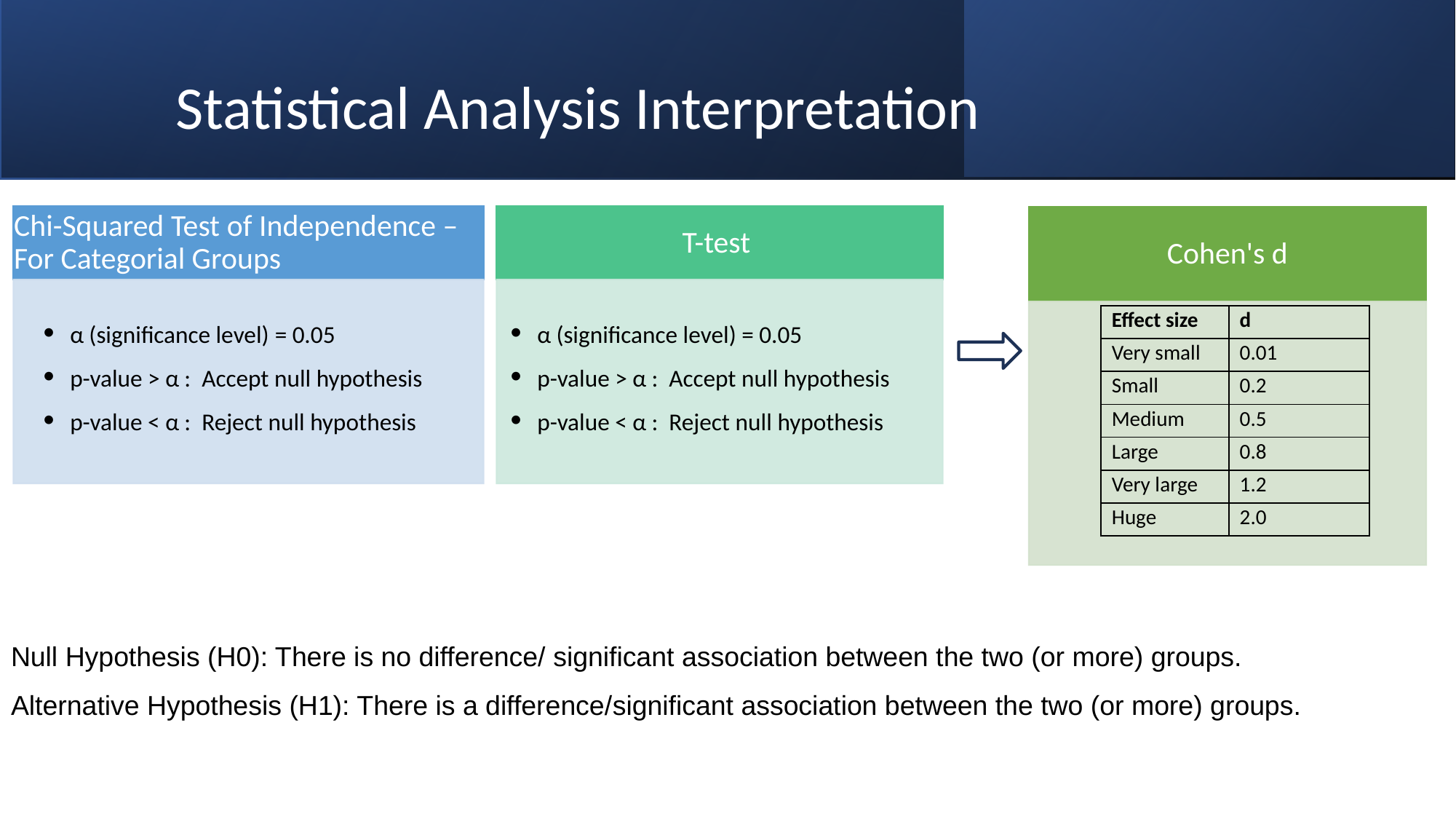

Null Hypothesis (H0): There is no difference/ significant association between the two (or more) groups.
Alternative Hypothesis (H1): There is a difference/significant association between the two (or more) groups.

# Statistical Analysis Interpretation
Chi-Squared Test of Independence –
For Categorial Groups

α (significance level) = 0.05
p-value > α :  Accept null hypothesis
p-value < α :  Reject null hypothesis

T-test

α (significance level) = 0.05
p-value > α :  Accept null hypothesis
p-value < α :  Reject null hypothesis

Cohen's d

| Effect size | d |
| --- | --- |
| Very small | 0.01 |
| Small | 0.2 |
| Medium | 0.5 |
| Large | 0.8 |
| Very large | 1.2 |
| Huge | 2.0 |